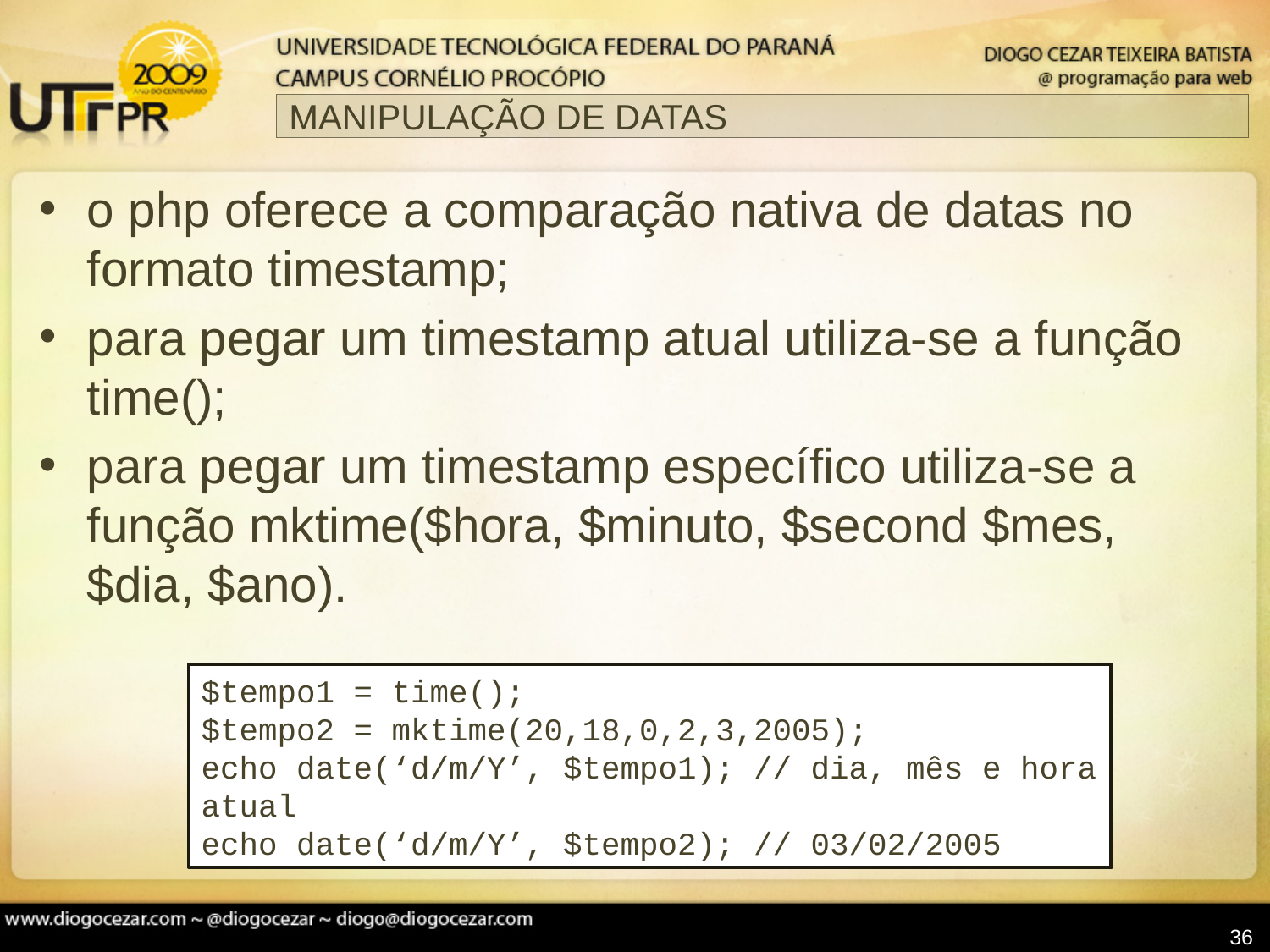

# MANIPULAÇÃO DE DATAS
o php oferece a comparação nativa de datas no formato timestamp;
para pegar um timestamp atual utiliza-se a função time();
para pegar um timestamp específico utiliza-se a função mktime($hora, $minuto, $second $mes, $dia, $ano).
$tempo1 = time();
$tempo2 = mktime(20,18,0,2,3,2005);
echo date(‘d/m/Y’, $tempo1); // dia, mês e hora atual
echo date(‘d/m/Y’, $tempo2); // 03/02/2005
36